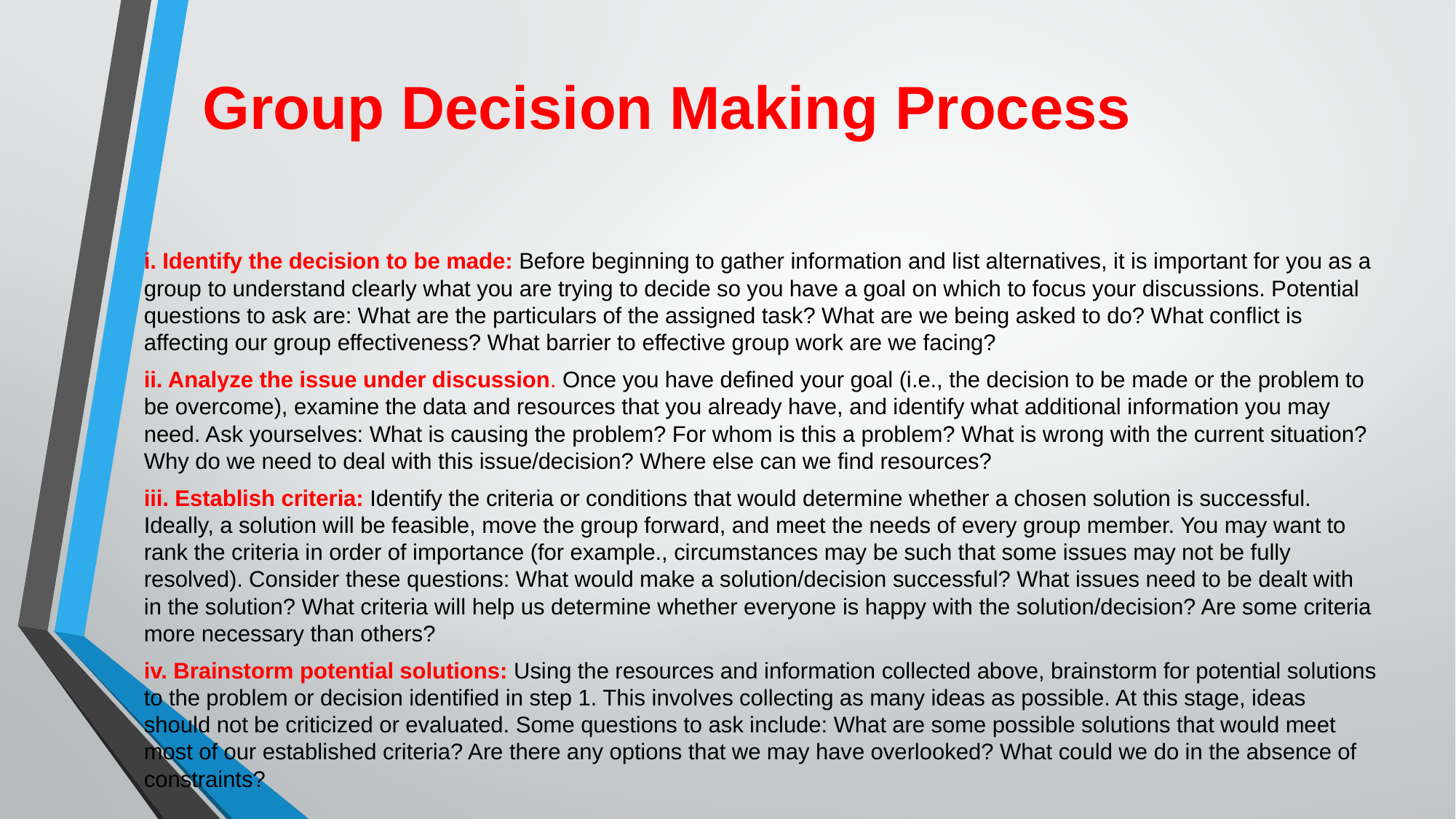

# Group Decision Making Process
i. Identify the decision to be made: Before beginning to gather information and list alternatives, it is important for you as a group to understand clearly what you are trying to decide so you have a goal on which to focus your discussions. Potential questions to ask are: What are the particulars of the assigned task? What are we being asked to do? What conflict is affecting our group effectiveness? What barrier to effective group work are we facing?
ii. Analyze the issue under discussion. Once you have defined your goal (i.e., the decision to be made or the problem to be overcome), examine the data and resources that you already have, and identify what additional information you may need. Ask yourselves: What is causing the problem? For whom is this a problem? What is wrong with the current situation? Why do we need to deal with this issue/decision? Where else can we find resources?
iii. Establish criteria: Identify the criteria or conditions that would determine whether a chosen solution is successful. Ideally, a solution will be feasible, move the group forward, and meet the needs of every group member. You may want to rank the criteria in order of importance (for example., circumstances may be such that some issues may not be fully resolved). Consider these questions: What would make a solution/decision successful? What issues need to be dealt with in the solution? What criteria will help us determine whether everyone is happy with the solution/decision? Are some criteria more necessary than others?
iv. Brainstorm potential solutions: Using the resources and information collected above, brainstorm for potential solutions to the problem or decision identified in step 1. This involves collecting as many ideas as possible. At this stage, ideas should not be criticized or evaluated. Some questions to ask include: What are some possible solutions that would meet most of our established criteria? Are there any options that we may have overlooked? What could we do in the absence of constraints?